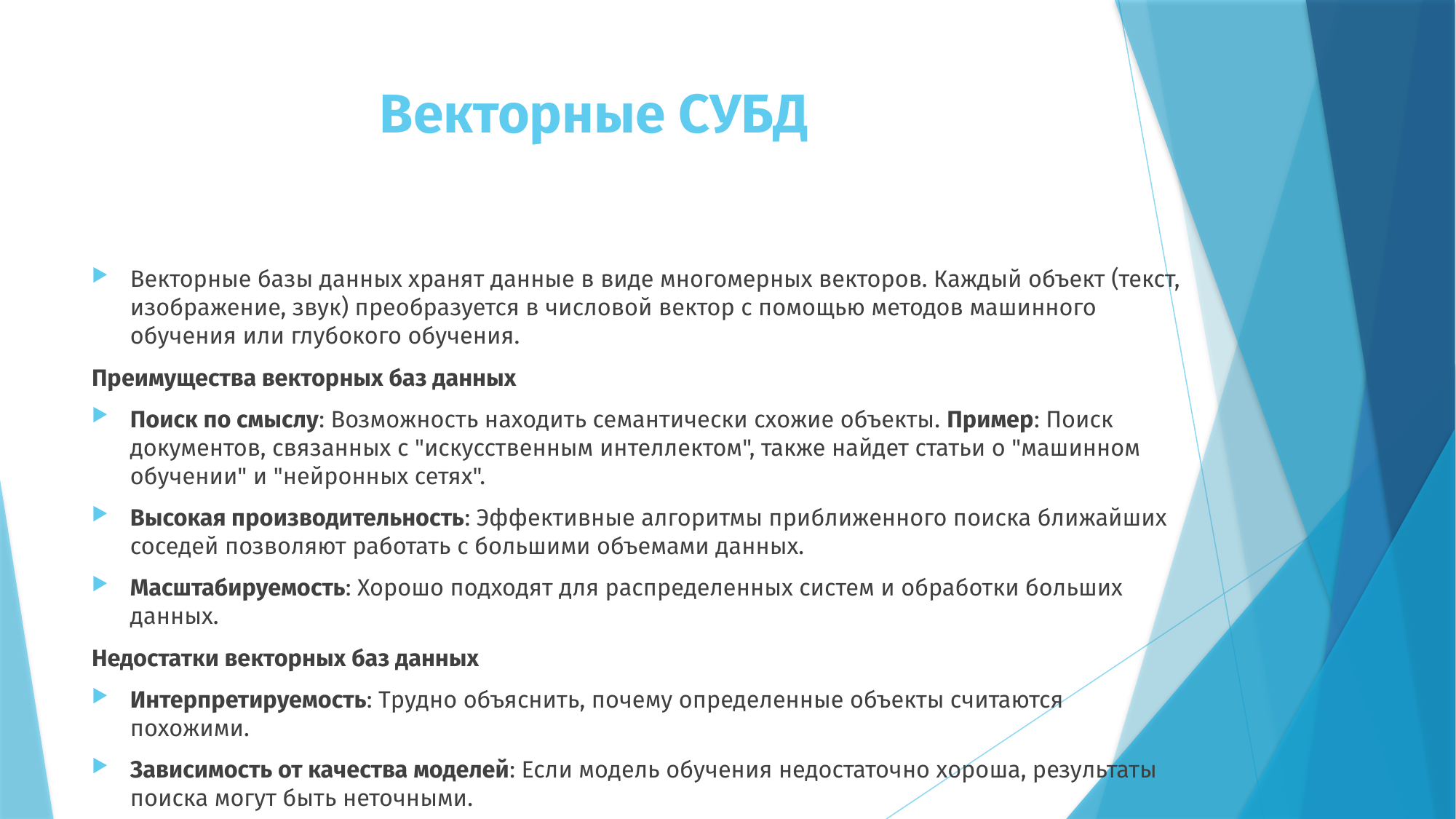

# Векторные СУБД
Векторные базы данных хранят данные в виде многомерных векторов. Каждый объект (текст, изображение, звук) преобразуется в числовой вектор с помощью методов машинного обучения или глубокого обучения.
Преимущества векторных баз данных
Поиск по смыслу: Возможность находить семантически схожие объекты. Пример: Поиск документов, связанных с "искусственным интеллектом", также найдет статьи о "машинном обучении" и "нейронных сетях".
Высокая производительность: Эффективные алгоритмы приближенного поиска ближайших соседей позволяют работать с большими объемами данных.
Масштабируемость: Хорошо подходят для распределенных систем и обработки больших данных.
Недостатки векторных баз данных
Интерпретируемость: Трудно объяснить, почему определенные объекты считаются похожими.
Зависимость от качества моделей: Если модель обучения недостаточно хороша, результаты поиска могут быть неточными.